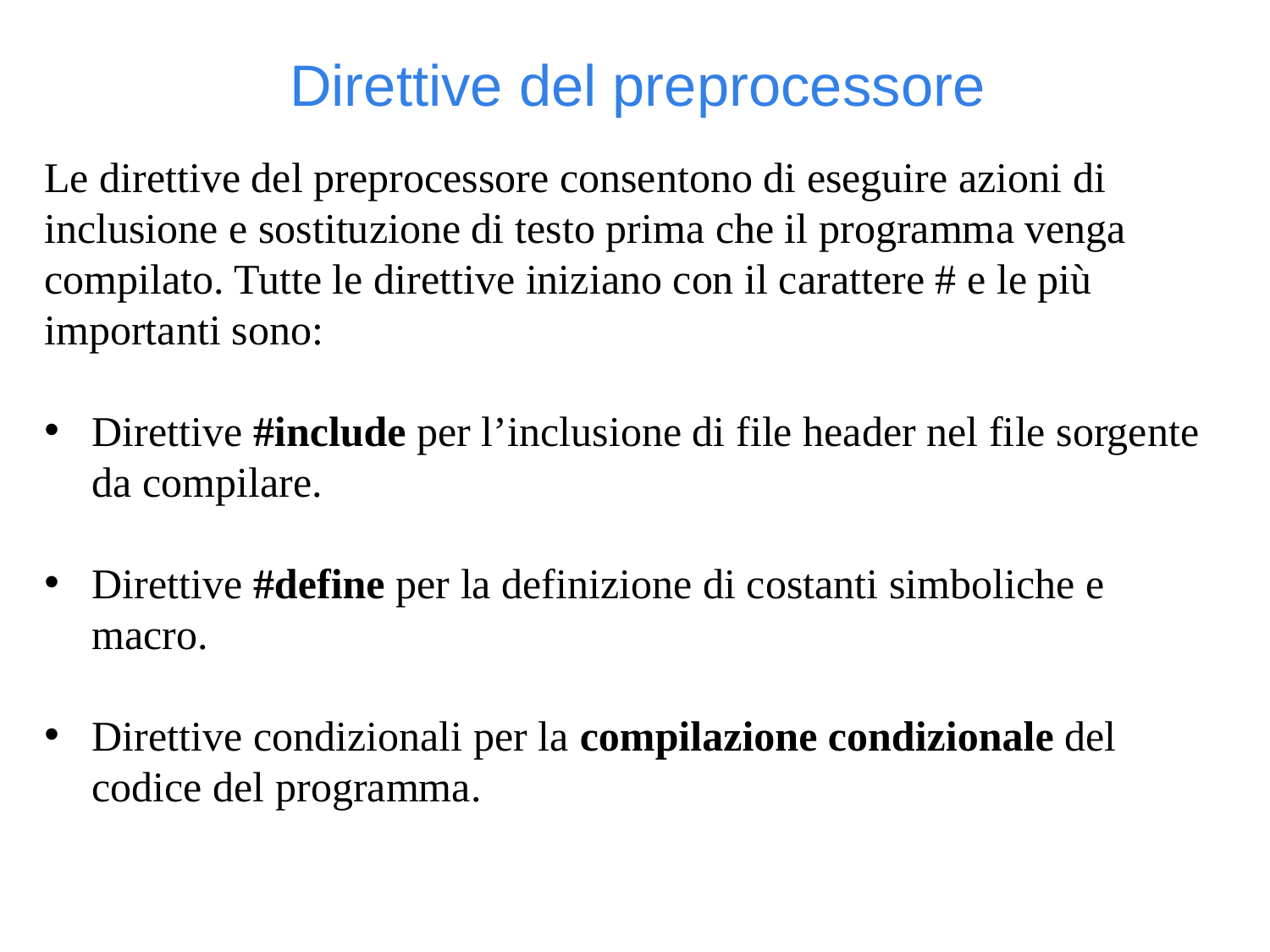

Direttive del preprocessore

Le direttive del preprocessore consentono di eseguire azioni di  inclusione e sostituzione di testo prima che il programma venga compilato. Tutte le direttive iniziano con il carattere # e le più importanti sono:

Direttive #include per l’inclusione di file header nel file sorgente da compilare.

Direttive #define per la definizione di costanti simboliche e macro.

Direttive condizionali per la compilazione condizionale del codice del programma.